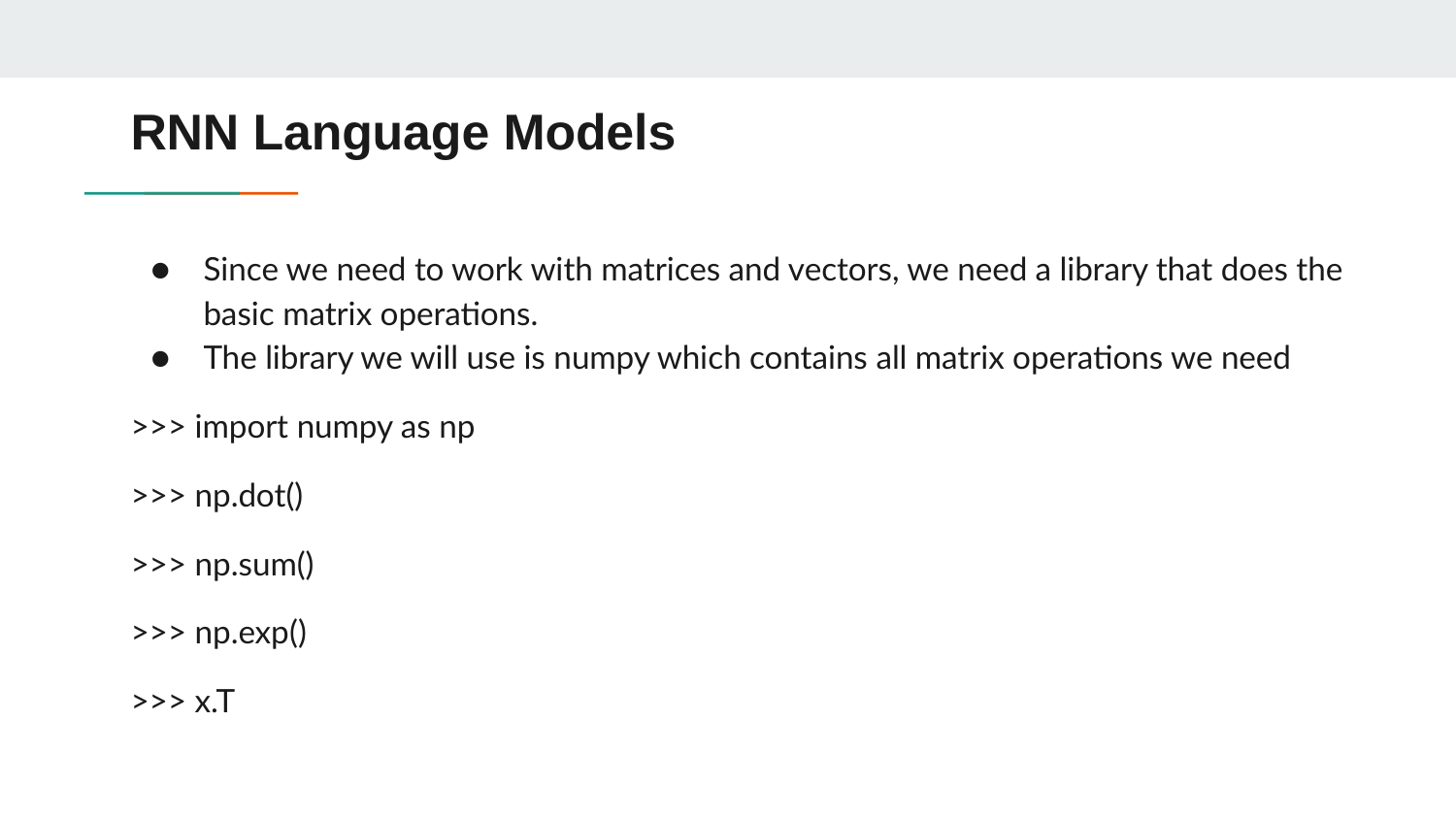

# RNN Language Models
Since we need to work with matrices and vectors, we need a library that does the basic matrix operations.
The library we will use is numpy which contains all matrix operations we need
>>> import numpy as np
>>> np.dot()
>>> np.sum()
>>> np.exp()
>>> x.T